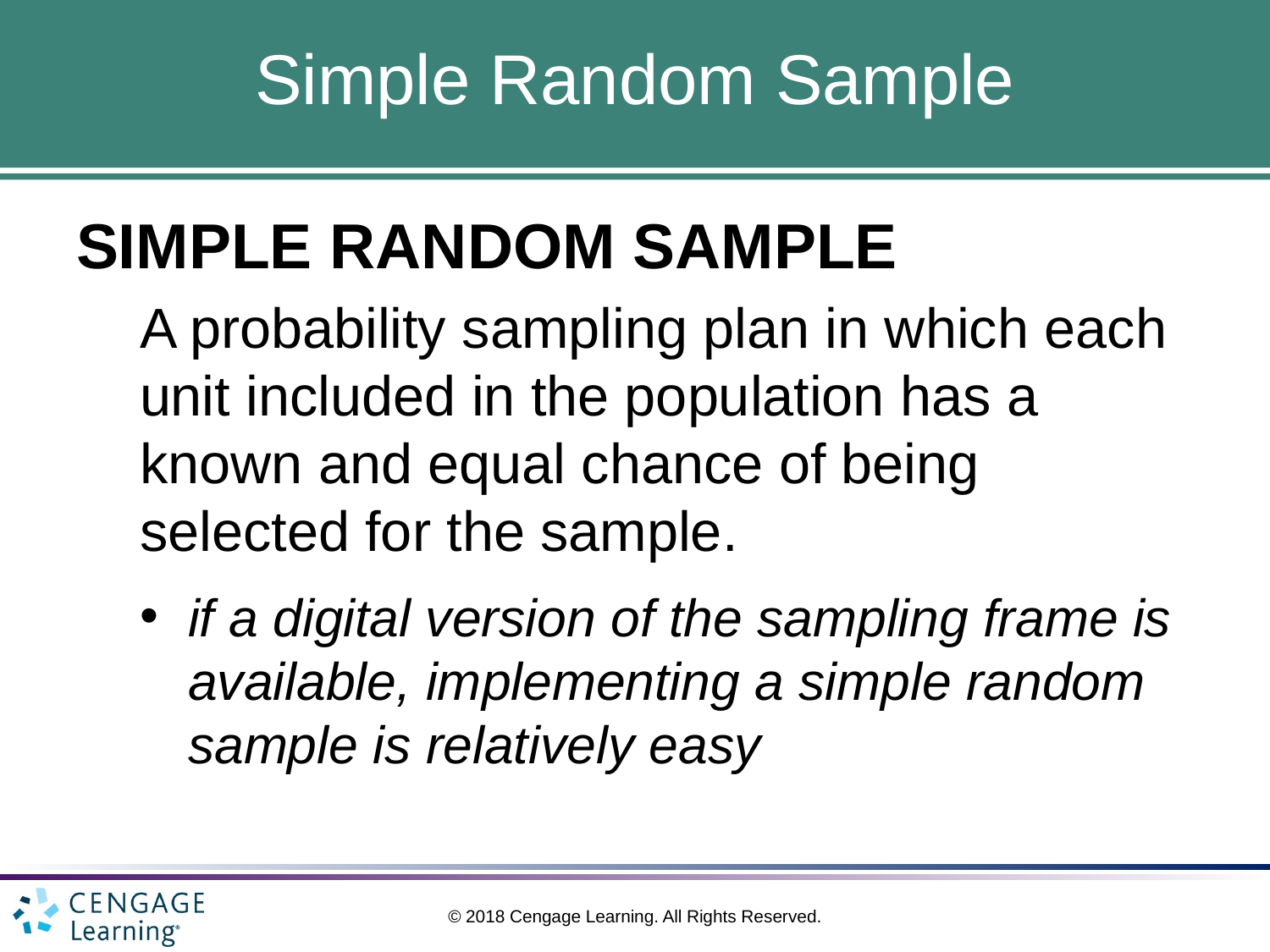

# Simple Random Sample
SIMPLE RANDOM SAMPLE
A probability sampling plan in which each unit included in the population has a known and equal chance of being selected for the sample.
if a digital version of the sampling frame is available, implementing a simple random sample is relatively easy